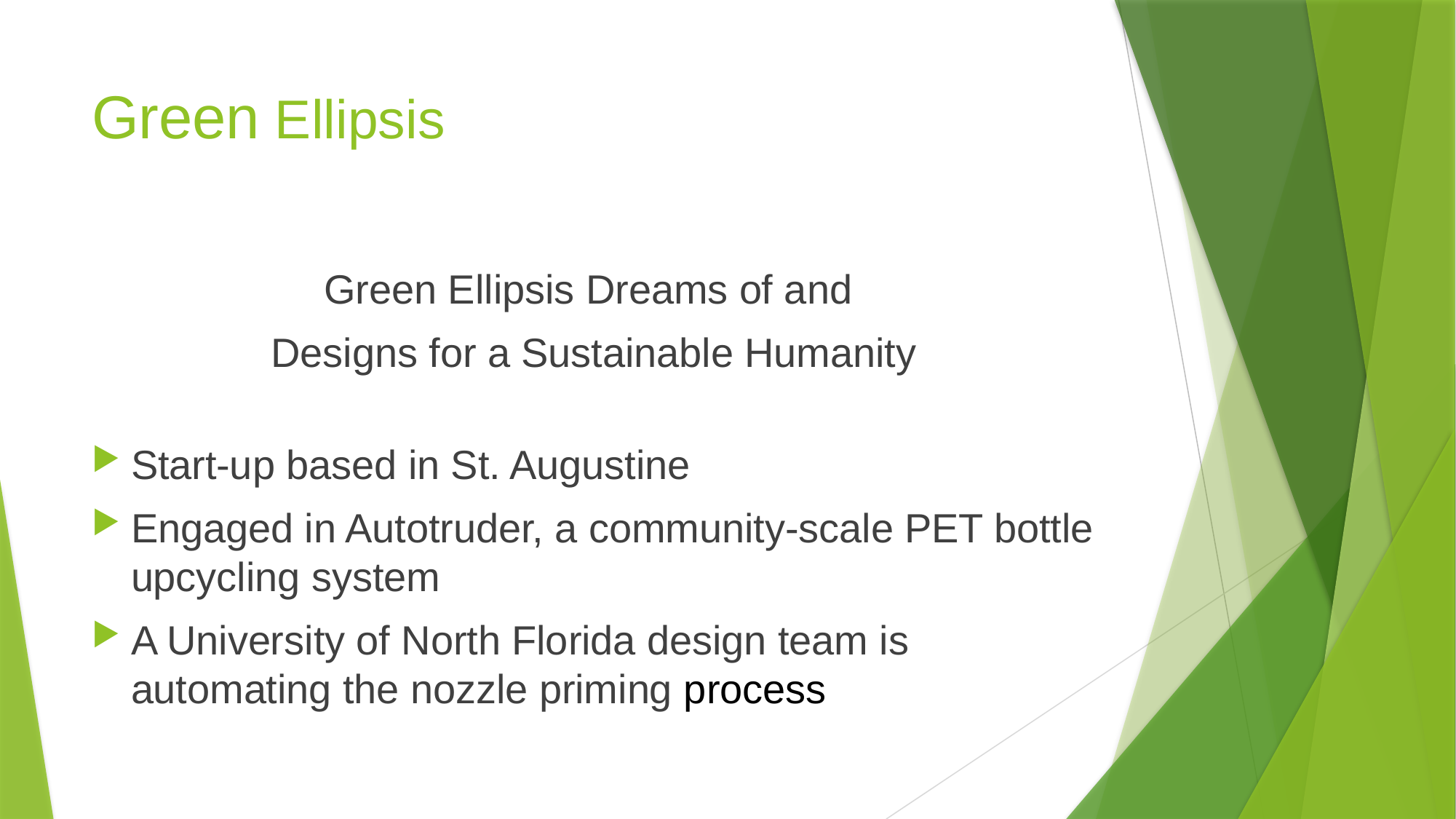

# Green Ellipsis
Green Ellipsis Dreams of and
Designs for a Sustainable Humanity
Start-up based in St. Augustine
Engaged in Autotruder, a community-scale PET bottle upcycling system
A University of North Florida design team is automating the nozzle priming process